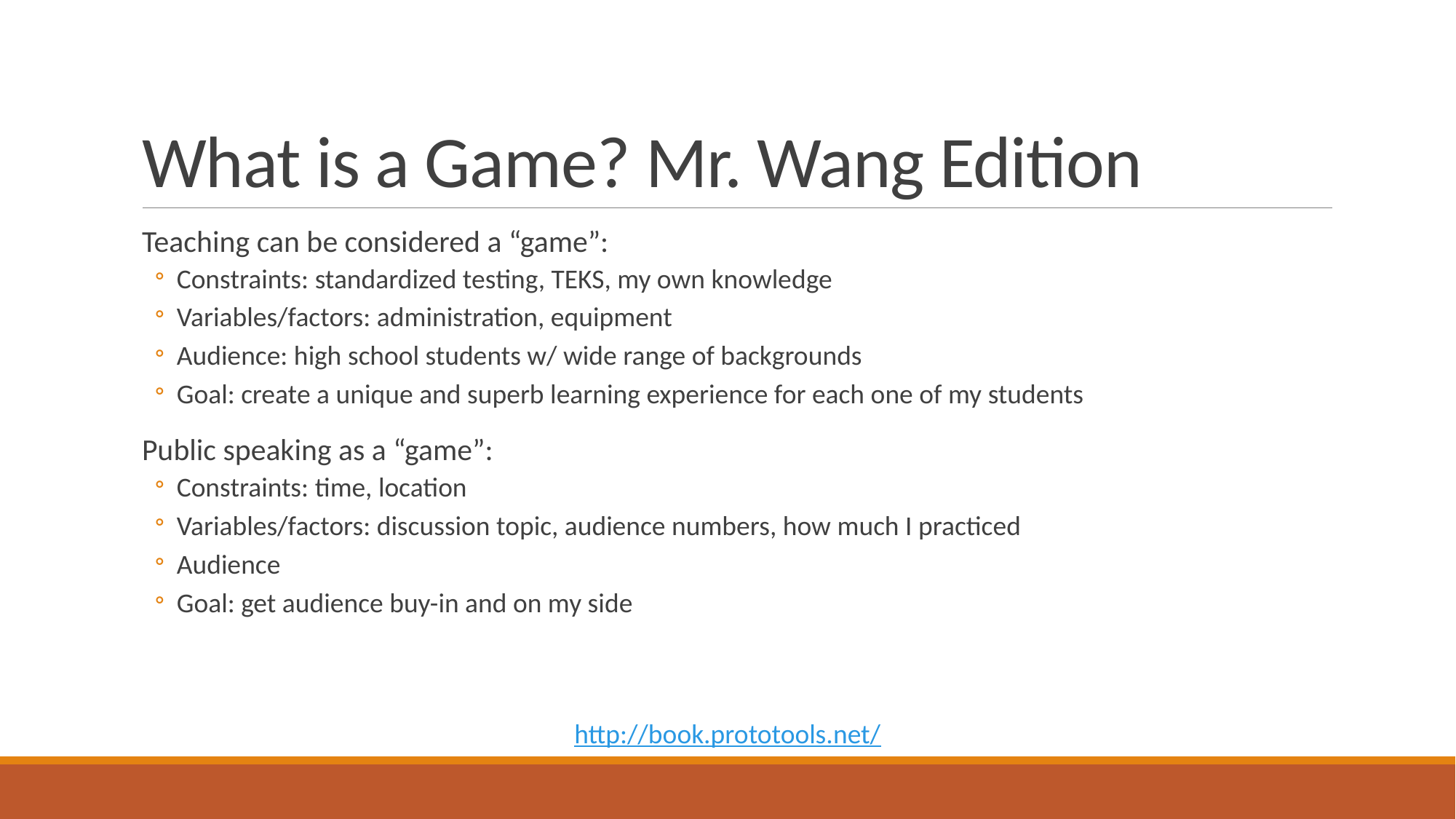

# What is a Game? Mr. Wang Edition
Teaching can be considered a “game”:
Constraints: standardized testing, TEKS, my own knowledge
Variables/factors: administration, equipment
Audience: high school students w/ wide range of backgrounds
Goal: create a unique and superb learning experience for each one of my students
Public speaking as a “game”:
Constraints: time, location
Variables/factors: discussion topic, audience numbers, how much I practiced
Audience
Goal: get audience buy-in and on my side
http://book.prototools.net/